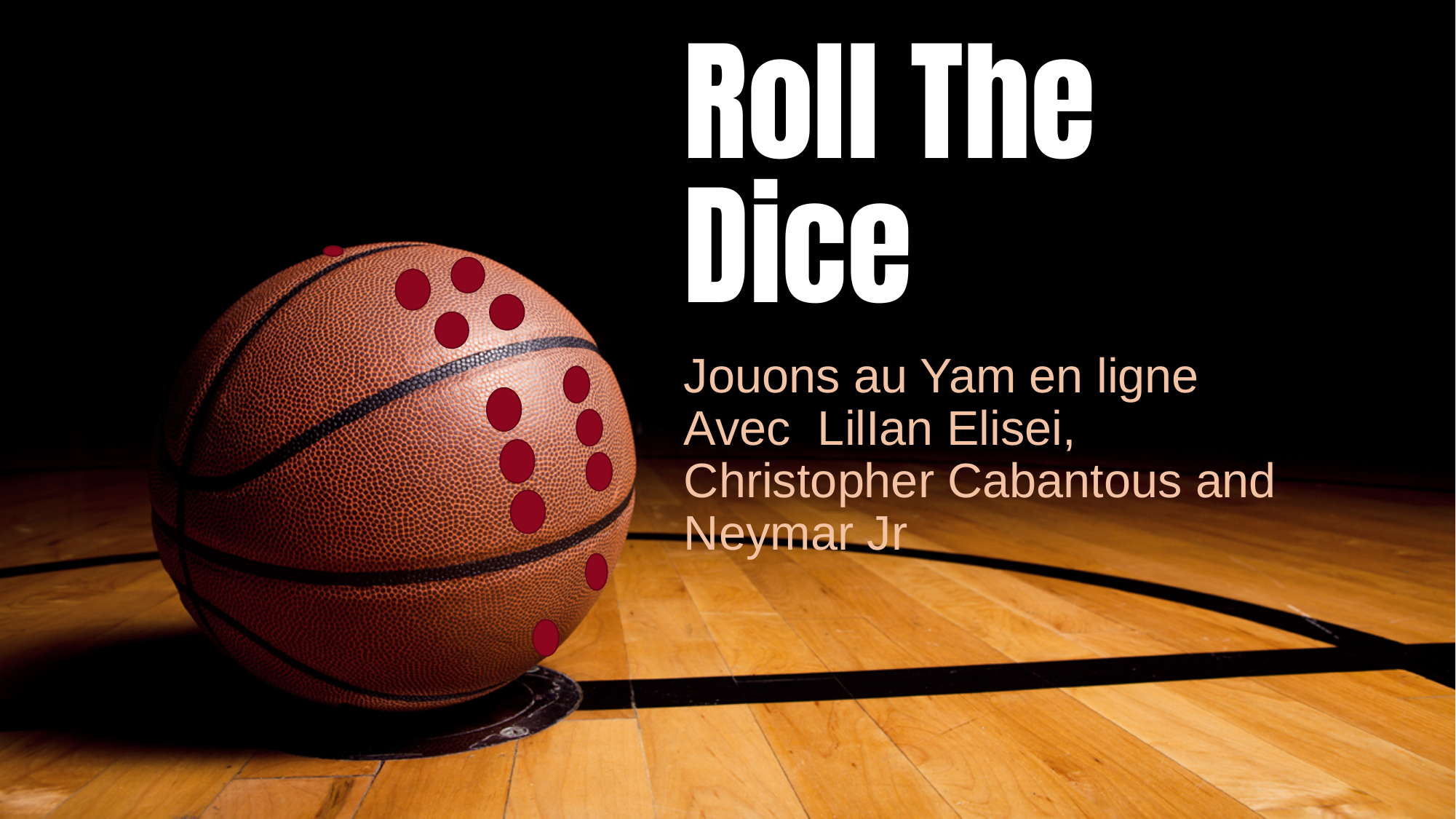

# Roll The Dice

Jouons au Yam en ligne
Avec  LilIan Elisei, Christopher Cabantous and Neymar Jr